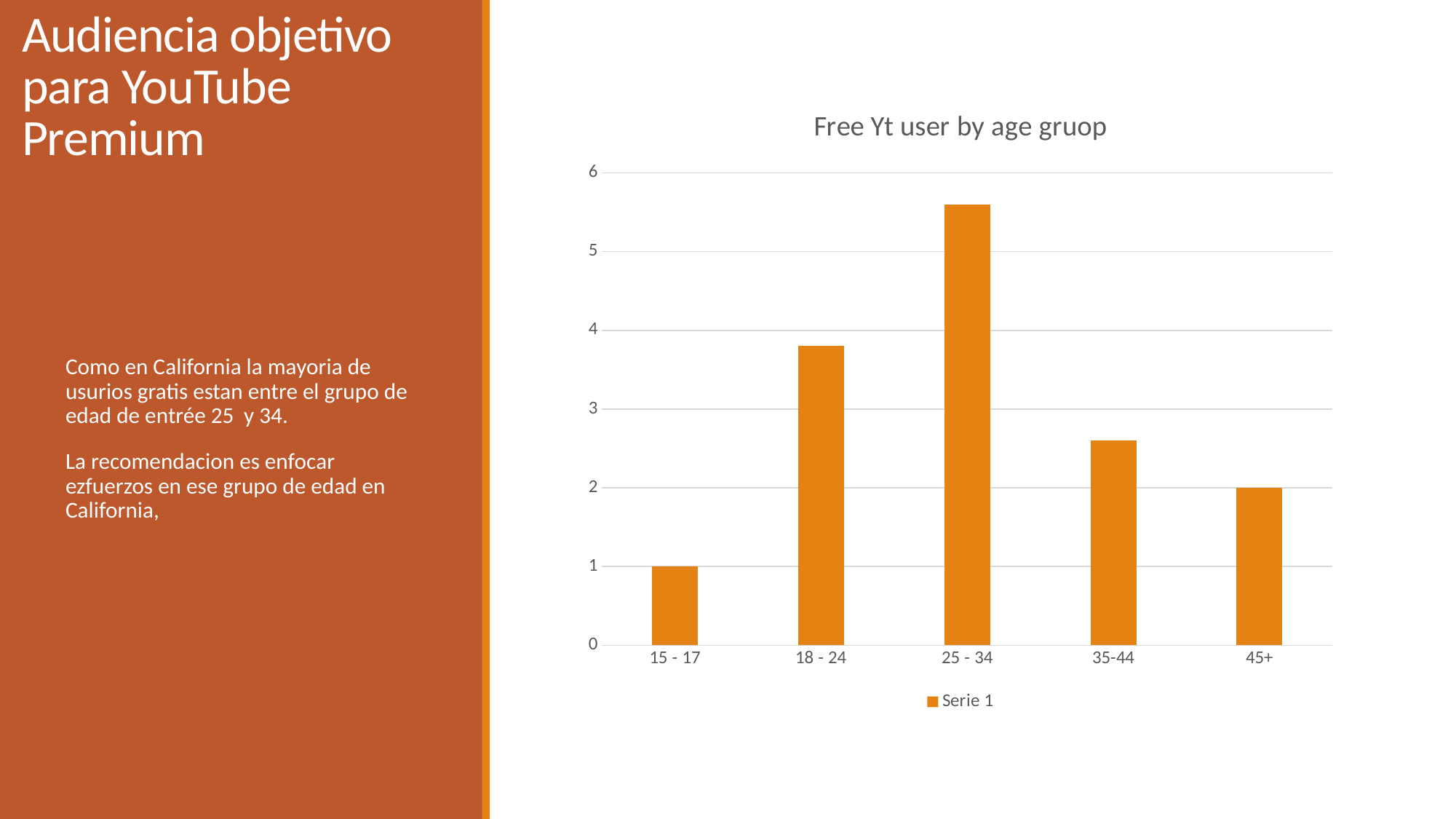

# Audiencia objetivo para YouTube Premium

### Chart: Free Yt user by age gruop

| Category | Serie 1 |
|---|---|
| 15 - 17 | 1.0 |
| 18 - 24 | 3.8 |
| 25 - 34 | 5.6 |
| 35-44 | 2.6 |
| 45+ | 2.0 |
Como en California la mayoria de usurios gratis estan entre el grupo de edad de entrée 25  y 34.
La recomendacion es enfocar ezfuerzos en ese grupo de edad en California,